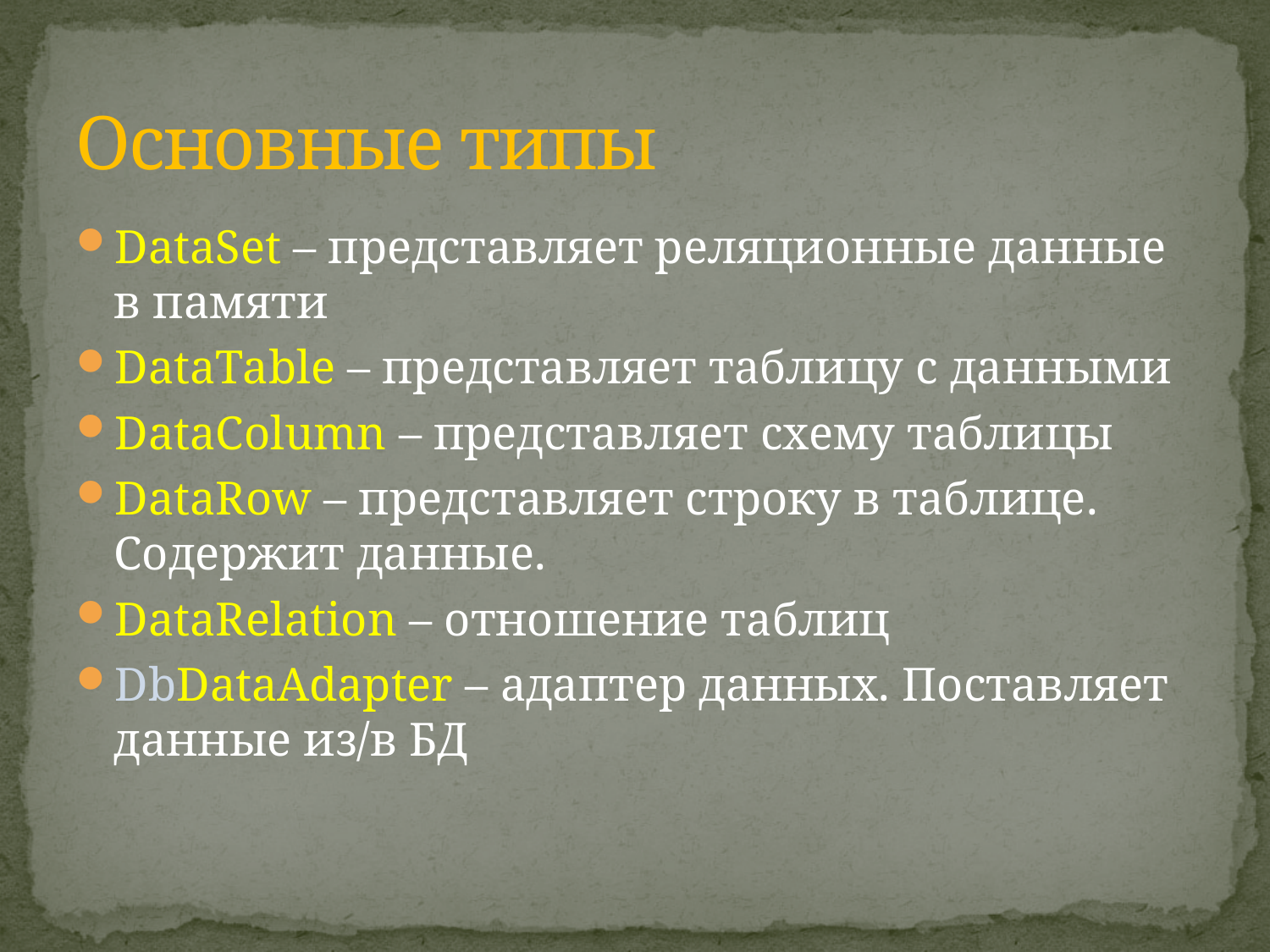

# Основные типы
DataSet – представляет реляционные данные в памяти
DataTable – представляет таблицу с данными
DataColumn – представляет схему таблицы
DataRow – представляет строку в таблице. Содержит данные.
DataRelation – отношение таблиц
DbDataAdapter – адаптер данных. Поставляет данные из/в БД